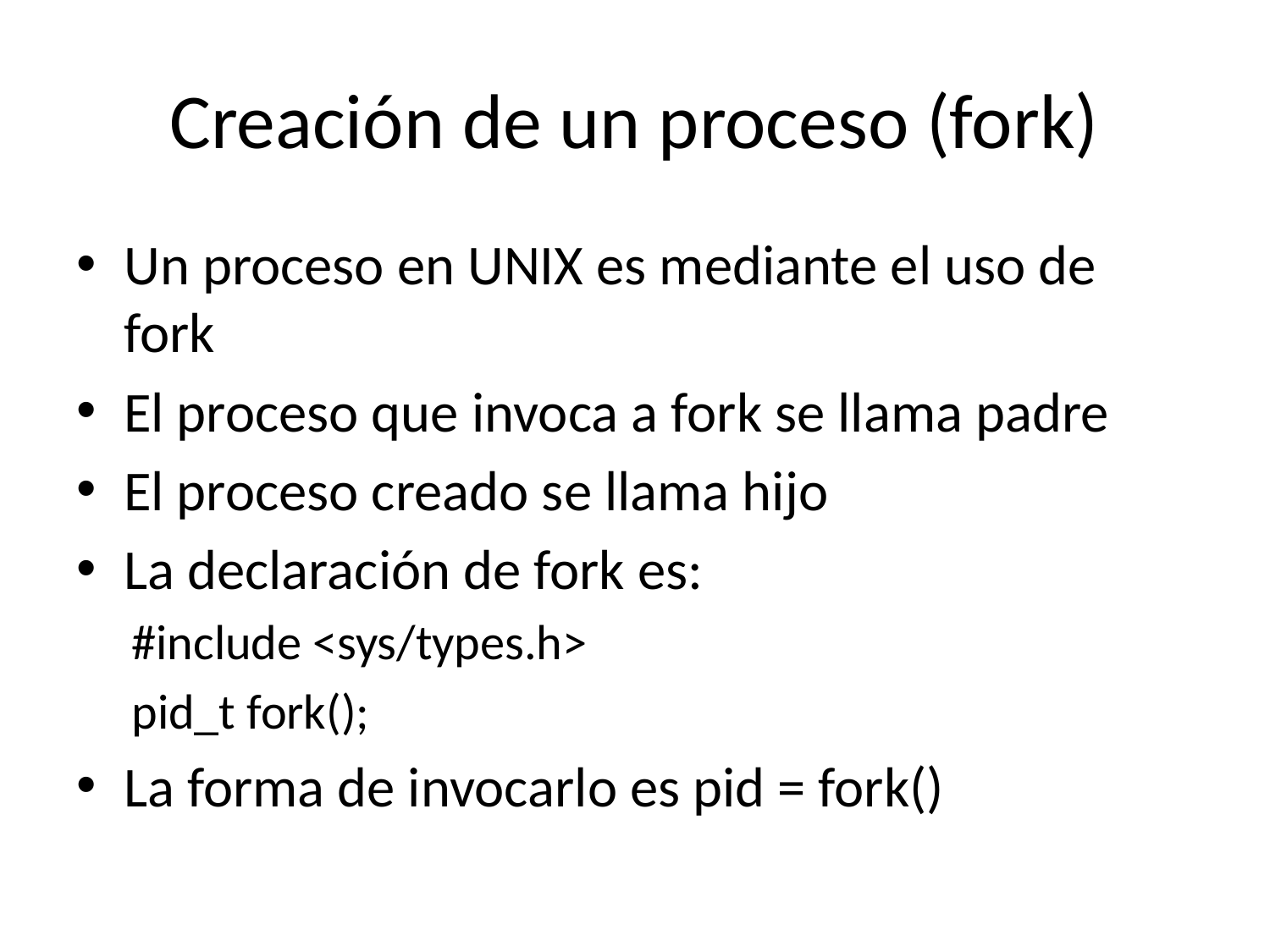

# Creación de un proceso (fork)
Un proceso en UNIX es mediante el uso de fork
El proceso que invoca a fork se llama padre
El proceso creado se llama hijo
La declaración de fork es:
#include <sys/types.h>
pid_t fork();
La forma de invocarlo es pid = fork()